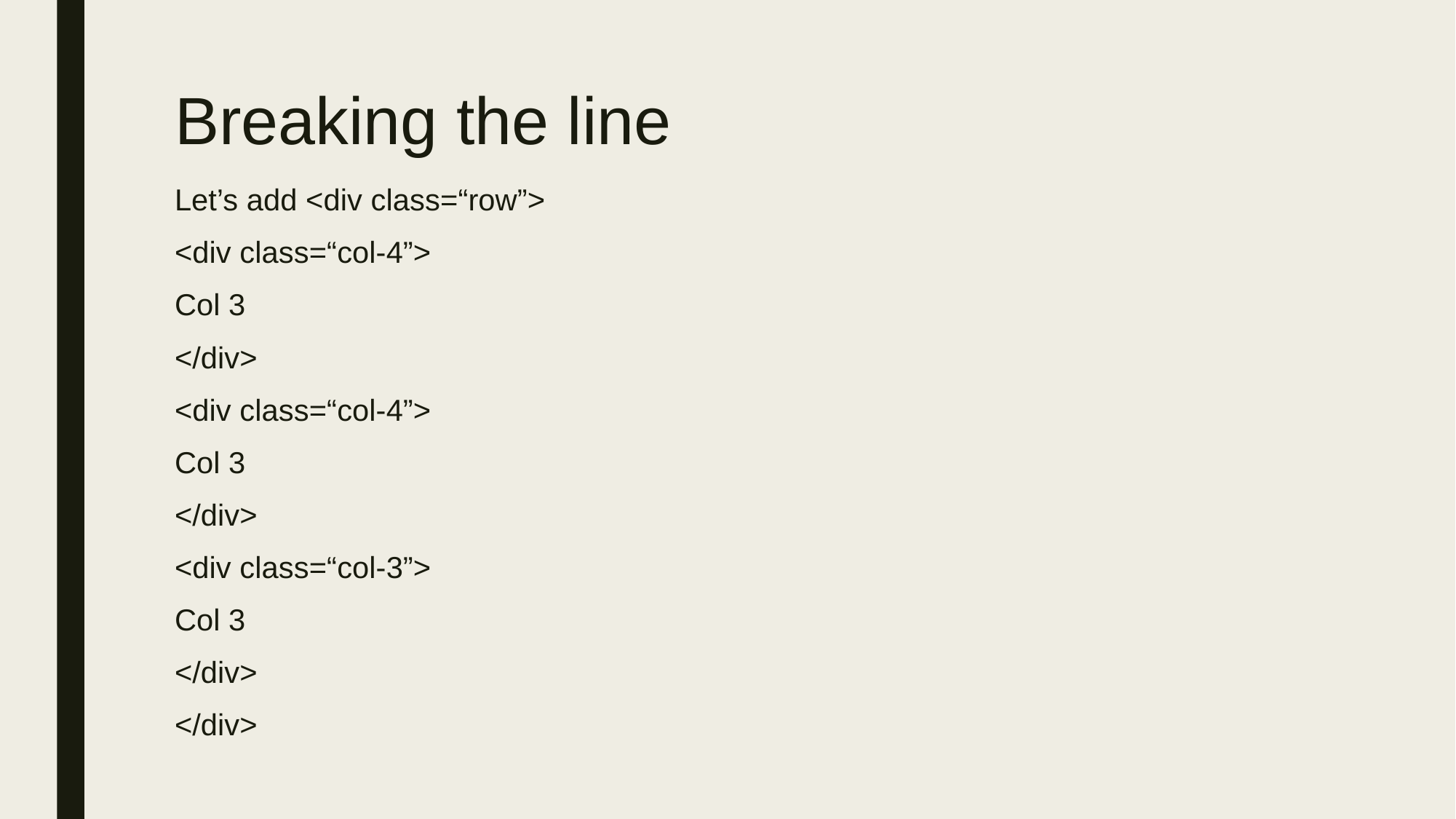

# Breaking the line
Let’s add <div class=“row”>
<div class=“col-4”>
Col 3
</div>
<div class=“col-4”>
Col 3
</div>
<div class=“col-3”>
Col 3
</div>
</div>